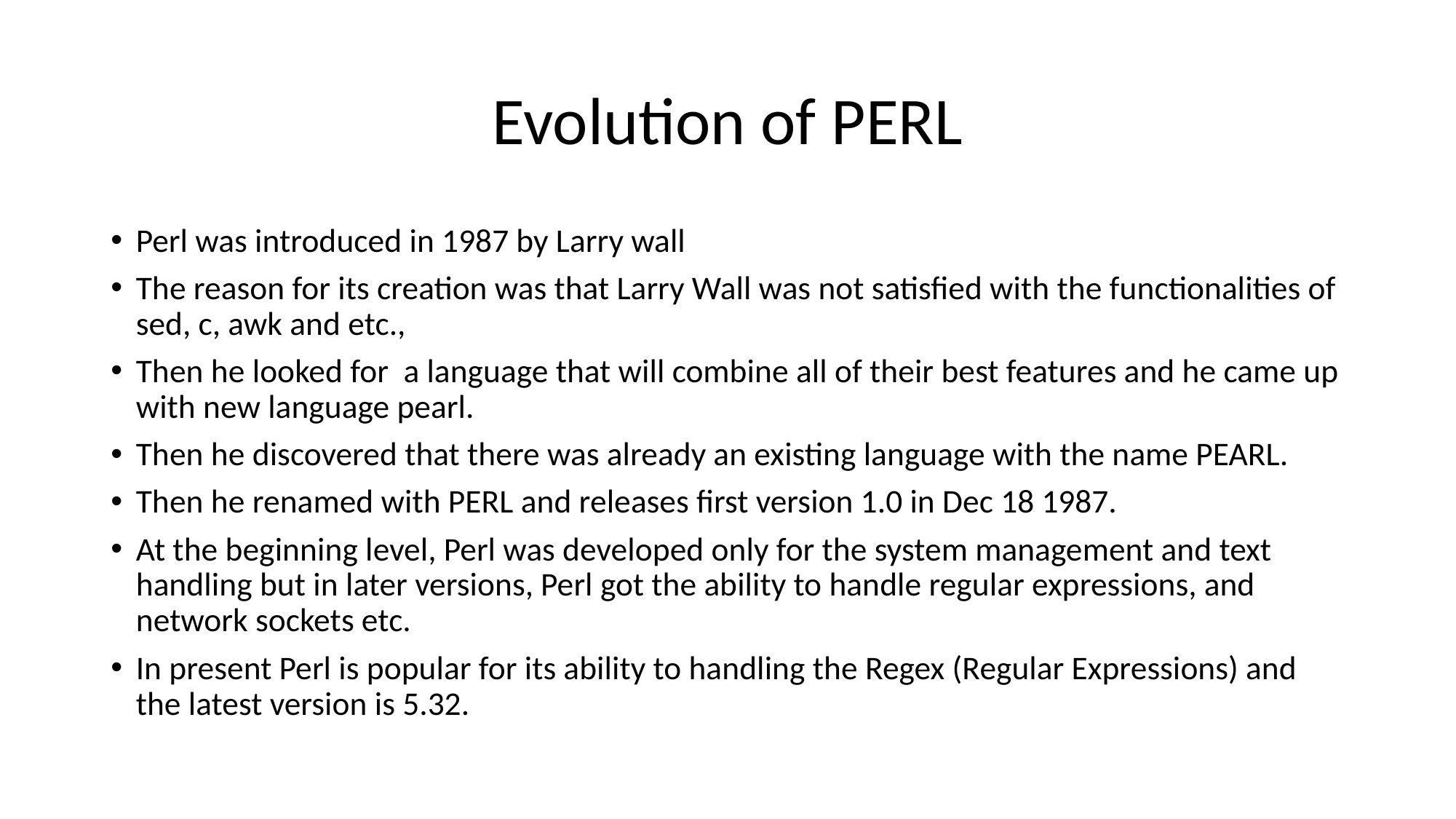

# Evolution of PERL
Perl was introduced in 1987 by Larry wall
The reason for its creation was that Larry Wall was not satisfied with the functionalities of sed, c, awk and etc.,
Then he looked for  a language that will combine all of their best features and he came up with new language pearl.
Then he discovered that there was already an existing language with the name PEARL.
Then he renamed with PERL and releases first version 1.0 in Dec 18 1987.
At the beginning level, Perl was developed only for the system management and text handling but in later versions, Perl got the ability to handle regular expressions, and network sockets etc.
In present Perl is popular for its ability to handling the Regex (Regular Expressions) and the latest version is 5.32.